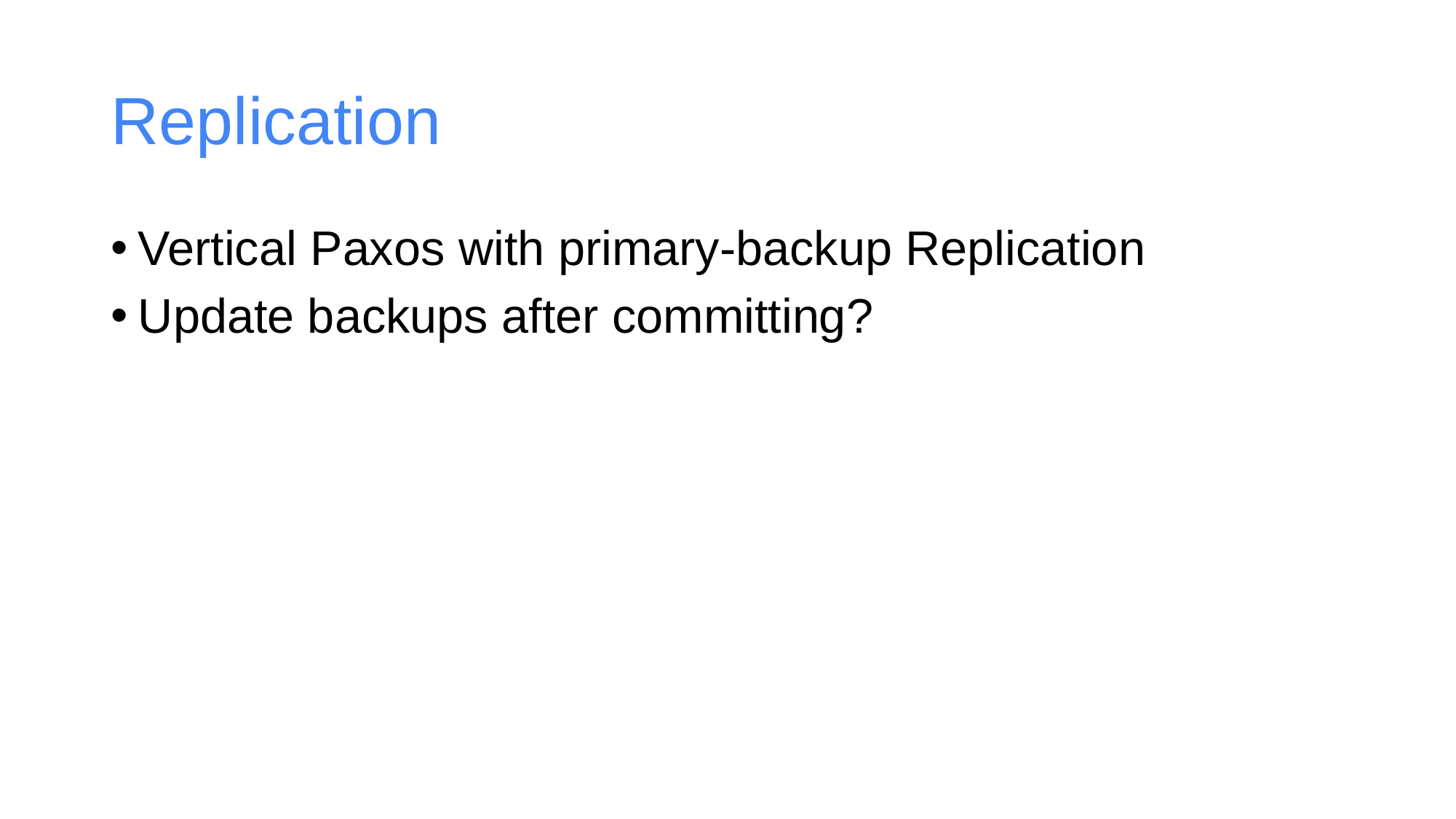

# Replication
Vertical Paxos with primary-backup Replication
Update backups after committing?